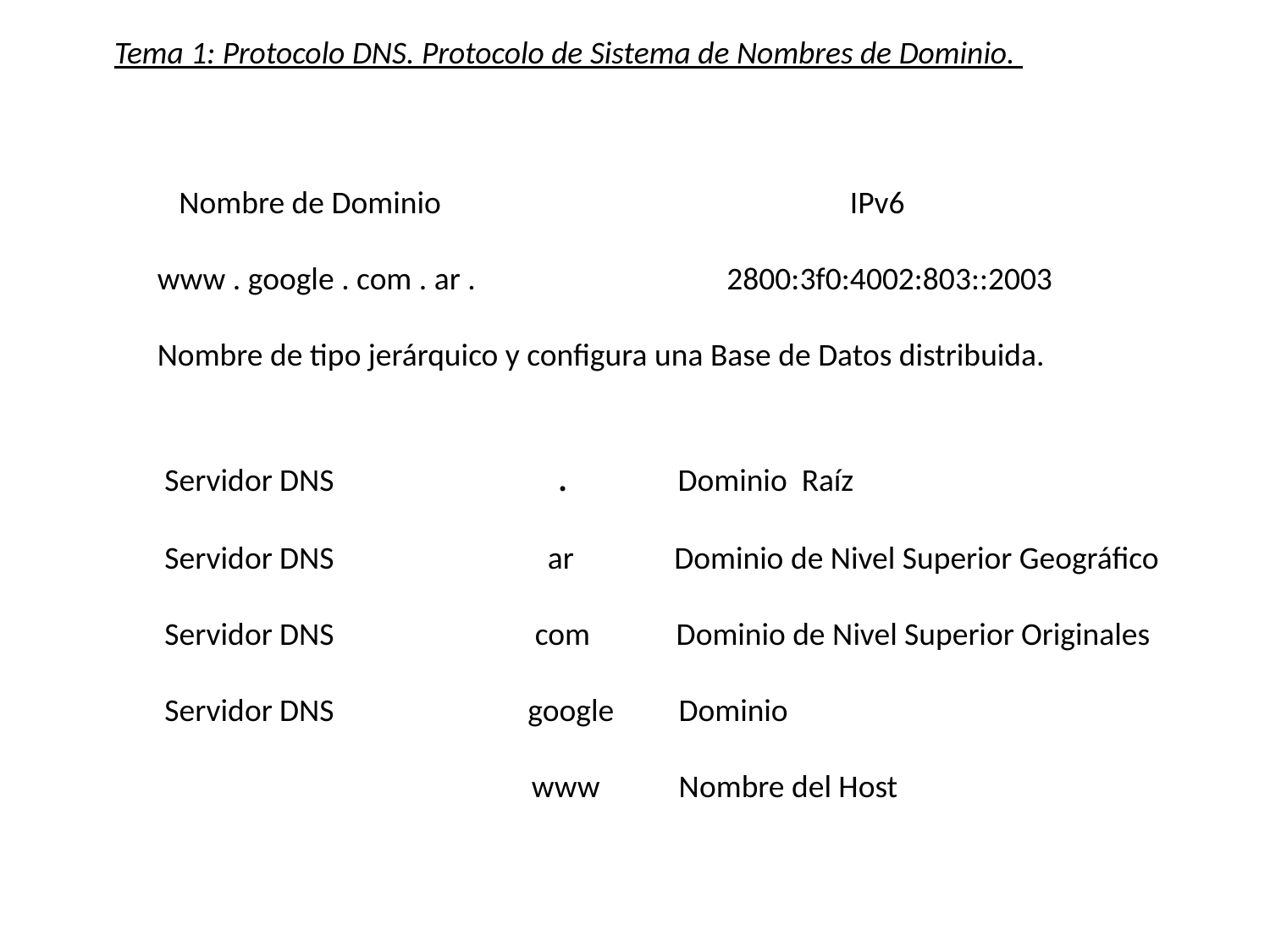

Tema 1: Protocolo DNS. Protocolo de Sistema de Nombres de Dominio.
   Nombre de Dominio                                                         IPv6

www . google . com . ar .                                   2800:3f0:4002:803::2003

Nombre de tipo jerárquico y configura una Base de Datos distribuida.

 Servidor DNS                               .               Dominio  Raíz

 Servidor DNS	                   ar              Dominio de Nivel Superior Geográfico

 Servidor DNS                            com            Dominio de Nivel Superior Originales

 Servidor DNS                           google         Dominio

                                                    www           Nombre del Host